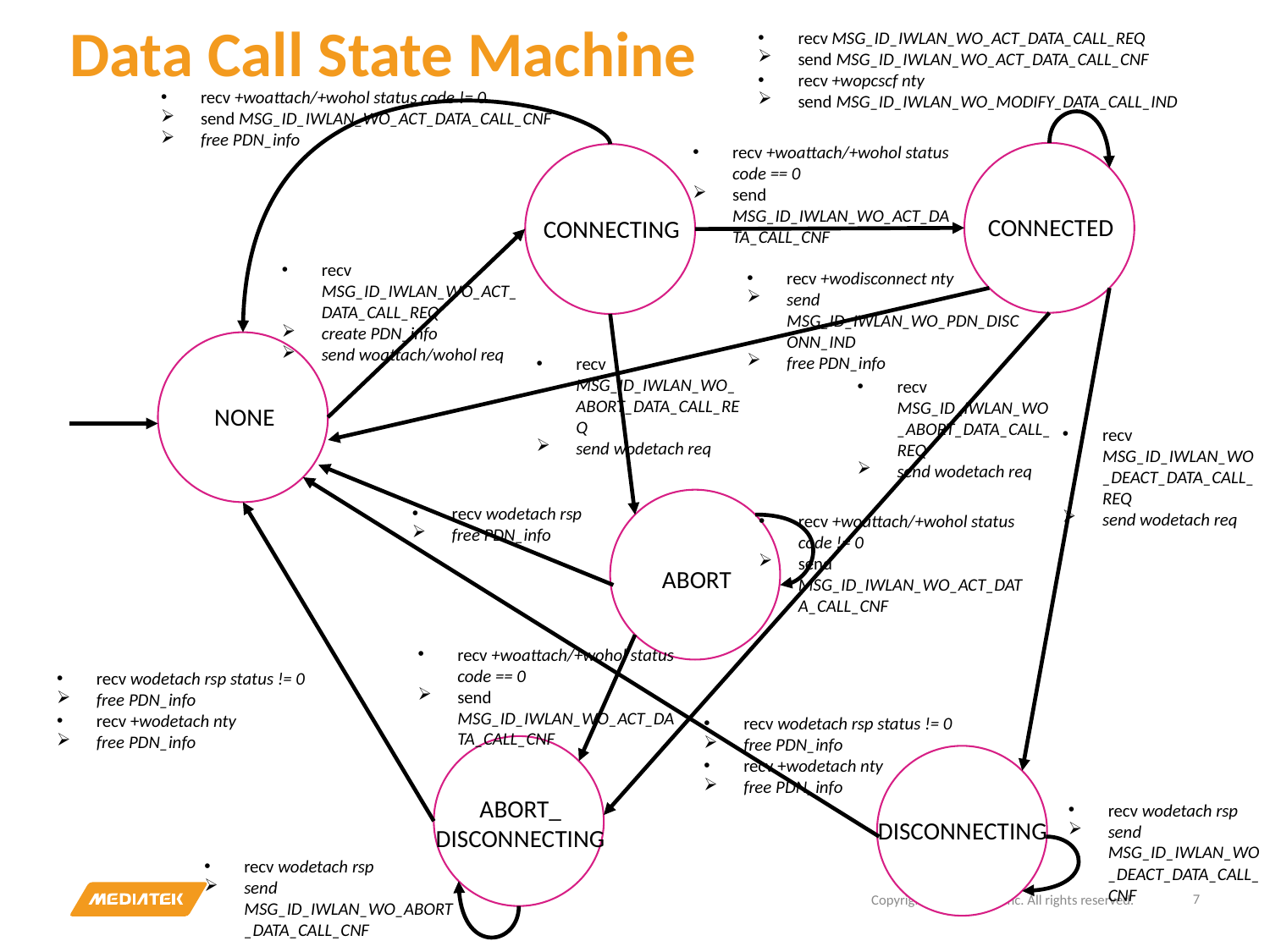

# Data Call State Machine
recv MSG_ID_IWLAN_WO_ACT_DATA_CALL_REQ
send MSG_ID_IWLAN_WO_ACT_DATA_CALL_CNF
recv +wopcscf nty
send MSG_ID_IWLAN_WO_MODIFY_DATA_CALL_IND

recv +woattach/+wohol status code != 0
send MSG_ID_IWLAN_WO_ACT_DATA_CALL_CNF
free PDN_info
recv +woattach/+wohol status code == 0
send MSG_ID_IWLAN_WO_ACT_DATA_CALL_CNF

CONNECTED

CONNECTING
recv MSG_ID_IWLAN_WO_ACT_DATA_CALL_REQ
create PDN_info
send woattach/wohol req
recv +wodisconnect nty
send MSG_ID_IWLAN_WO_PDN_DISCONN_IND
free PDN_info

NONE
recv MSG_ID_IWLAN_WO_ABORT_DATA_CALL_REQ
send wodetach req
recv MSG_ID_IWLAN_WO_ABORT_DATA_CALL_REQ
send wodetach req
recv MSG_ID_IWLAN_WO_DEACT_DATA_CALL_REQ
send wodetach req

ABORT
recv wodetach rsp
free PDN_info
recv +woattach/+wohol status code != 0
send MSG_ID_IWLAN_WO_ACT_DATA_CALL_CNF
recv +woattach/+wohol status code == 0
send MSG_ID_IWLAN_WO_ACT_DATA_CALL_CNF
recv wodetach rsp status != 0
free PDN_info
recv +wodetach nty
free PDN_info
recv wodetach rsp status != 0
free PDN_info
recv +wodetach nty
free PDN_info

ABORT_
DISCONNECTING

DISCONNECTING
recv wodetach rsp
send MSG_ID_IWLAN_WO_DEACT_DATA_CALL_CNF
recv wodetach rsp
send MSG_ID_IWLAN_WO_ABORT_DATA_CALL_CNF
7
Copyright © MediaTek Inc. All rights reserved.